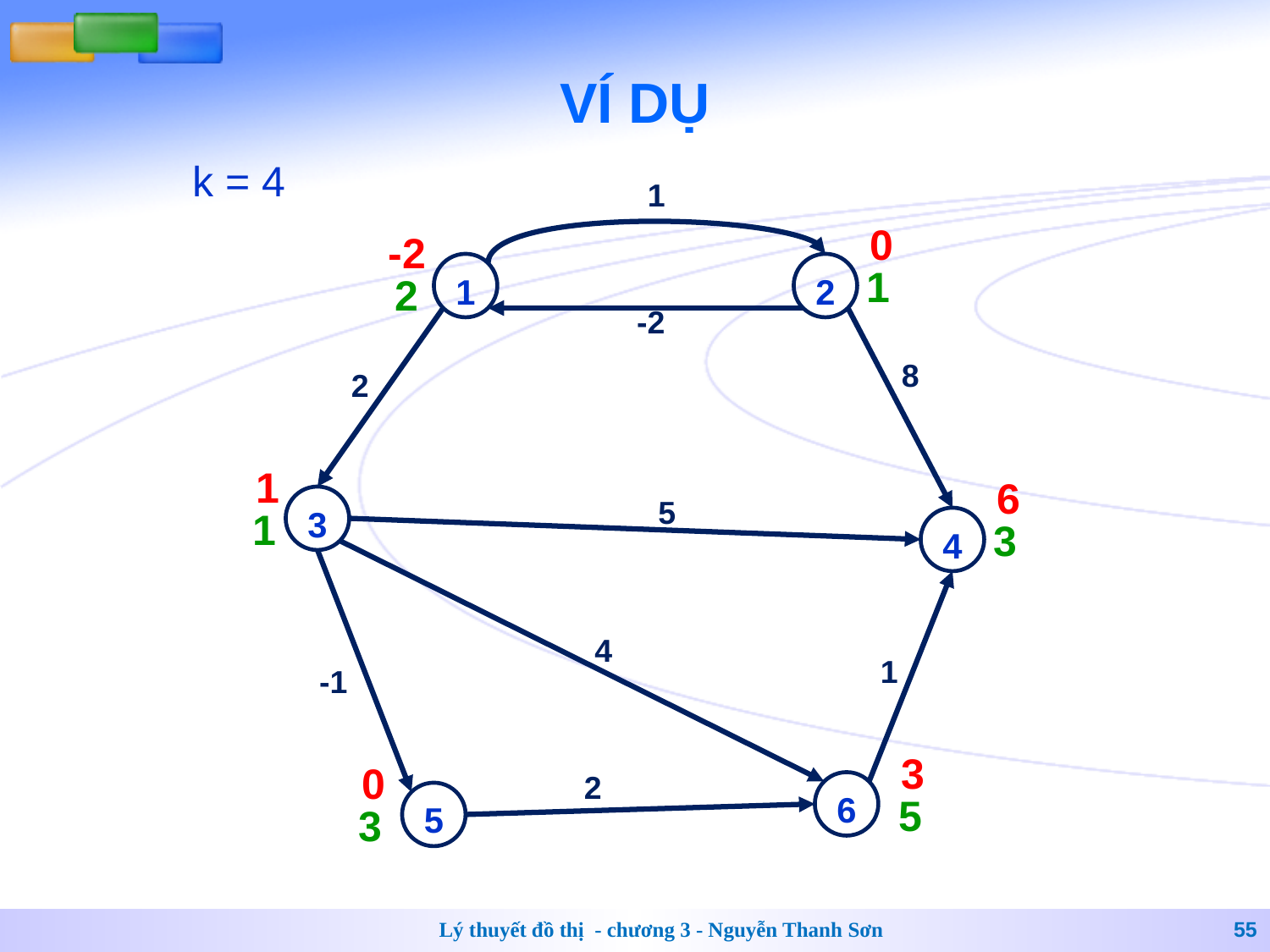

# VÍ DỤ
k = 4
1
0
1
-2
2
1
2
-2
8
2
1
1
6
3
3
5
4
4
1
-1
3
5
0
3
2
6
5
Lý thuyết đồ thị  - chương 3 - Nguyễn Thanh Sơn
55